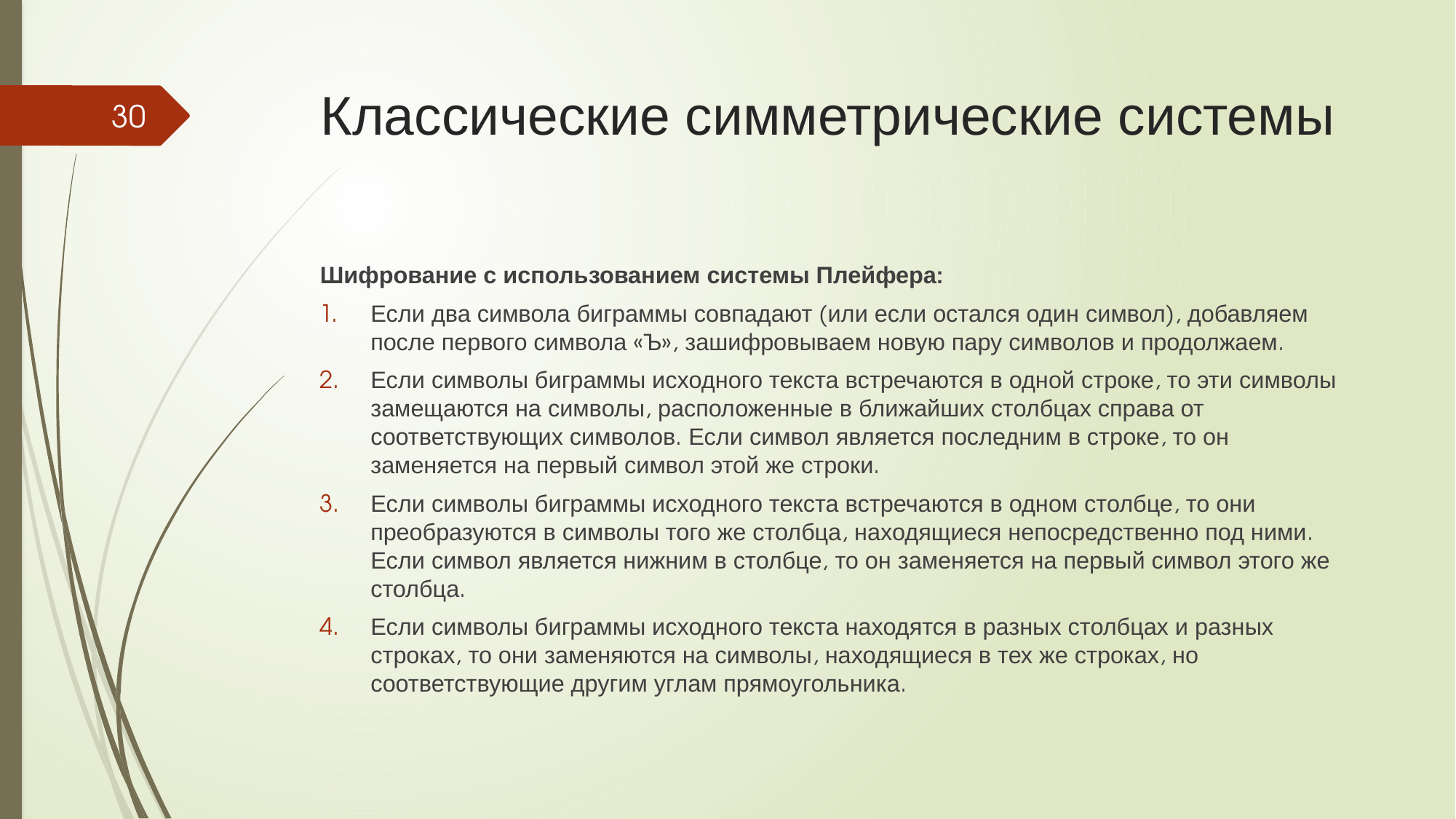

# Классические симметрические системы
30
Шифрование с использованием системы Плейфера:
Если два символа биграммы совпадают (или если остался один символ), добавляем после первого символа «Ъ», зашифровываем новую пару символов и продолжаем.
Если символы биграммы исходного текста встречаются в одной строке, то эти символы замещаются на символы, расположенные в ближайших столбцах справа от соответствующих символов. Если символ является последним в строке, то он заменяется на первый символ этой же строки.
Если символы биграммы исходного текста встречаются в одном столбце, то они преобразуются в символы того же столбца, находящиеся непосредственно под ними. Если символ является нижним в столбце, то он заменяется на первый символ этого же столбца.
Если символы биграммы исходного текста находятся в разных столбцах и разных строках, то они заменяются на символы, находящиеся в тех же строках, но соответствующие другим углам прямоугольника.